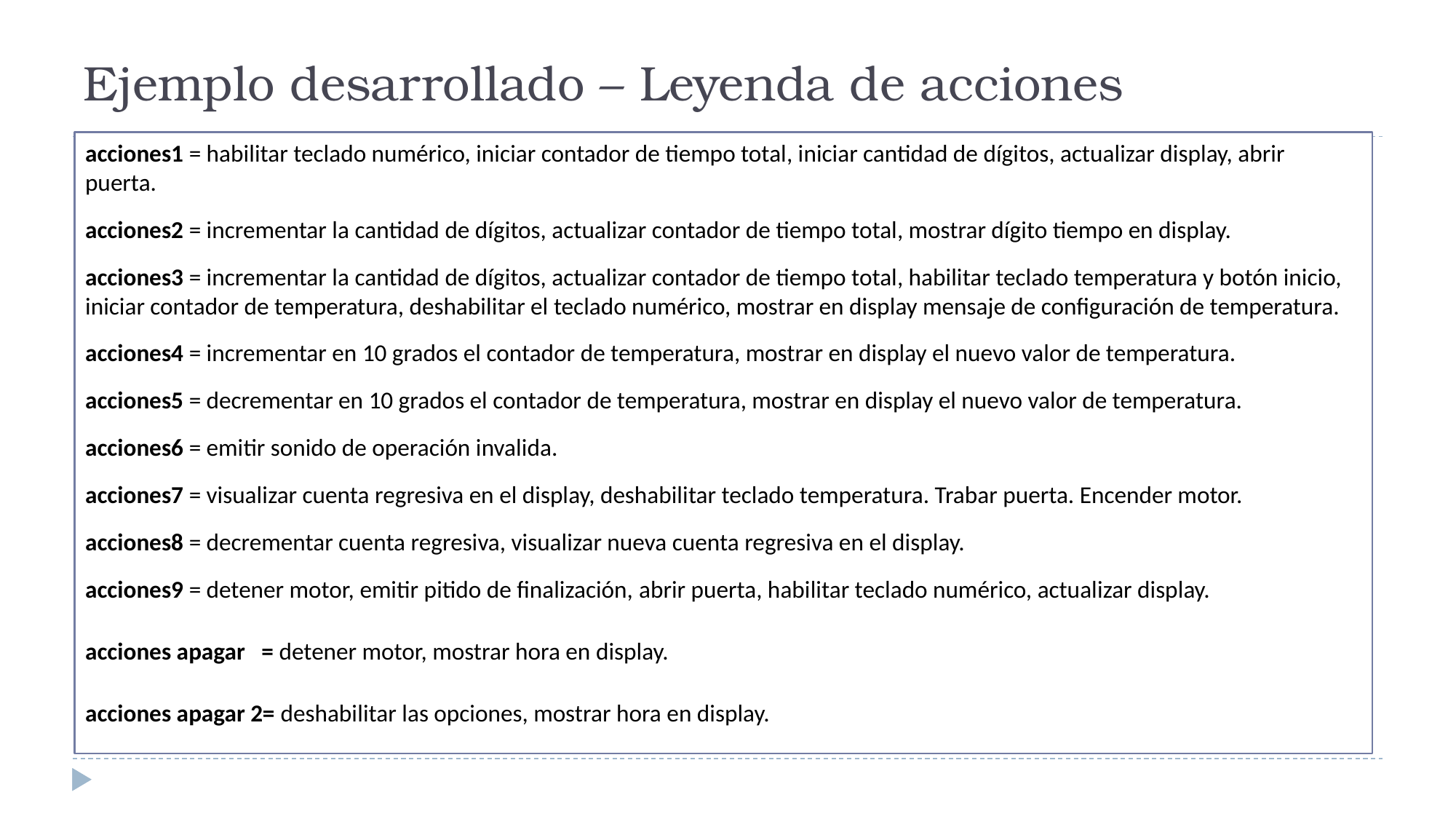

# Ejemplo desarrollado – Leyenda de acciones
acciones1 = habilitar teclado numérico, iniciar contador de tiempo total, iniciar cantidad de dígitos, actualizar display, abrir puerta.
acciones2 = incrementar la cantidad de dígitos, actualizar contador de tiempo total, mostrar dígito tiempo en display.
acciones3 = incrementar la cantidad de dígitos, actualizar contador de tiempo total, habilitar teclado temperatura y botón inicio, iniciar contador de temperatura, deshabilitar el teclado numérico, mostrar en display mensaje de configuración de temperatura.
acciones4 = incrementar en 10 grados el contador de temperatura, mostrar en display el nuevo valor de temperatura.
acciones5 = decrementar en 10 grados el contador de temperatura, mostrar en display el nuevo valor de temperatura.
acciones6 = emitir sonido de operación invalida.
acciones7 = visualizar cuenta regresiva en el display, deshabilitar teclado temperatura. Trabar puerta. Encender motor.
acciones8 = decrementar cuenta regresiva, visualizar nueva cuenta regresiva en el display.
acciones9 = detener motor, emitir pitido de finalización, abrir puerta, habilitar teclado numérico, actualizar display.
acciones apagar   = detener motor, mostrar hora en display.
acciones apagar 2= deshabilitar las opciones, mostrar hora en display.